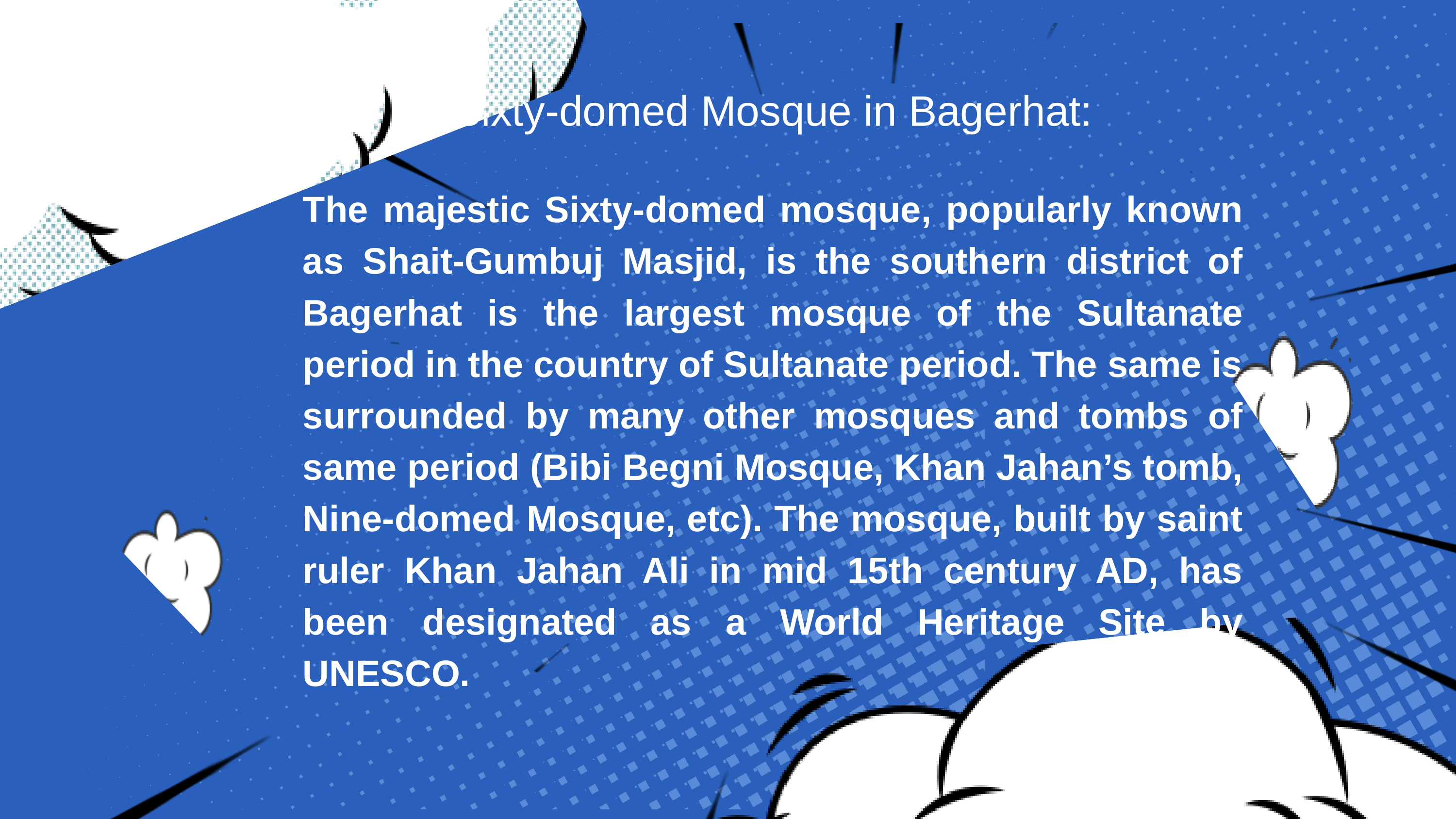

Sixty-domed Mosque in Bagerhat:
The majestic Sixty-domed mosque, popularly known as Shait-Gumbuj Masjid, is the southern district of Bagerhat is the largest mosque of the Sultanate period in the country of Sultanate period. The same is surrounded by many other mosques and tombs of same period (Bibi Begni Mosque, Khan Jahan’s tomb, Nine-domed Mosque, etc). The mosque, built by saint ruler Khan Jahan Ali in mid 15th century AD, has been designated as a World Heritage Site by UNESCO.